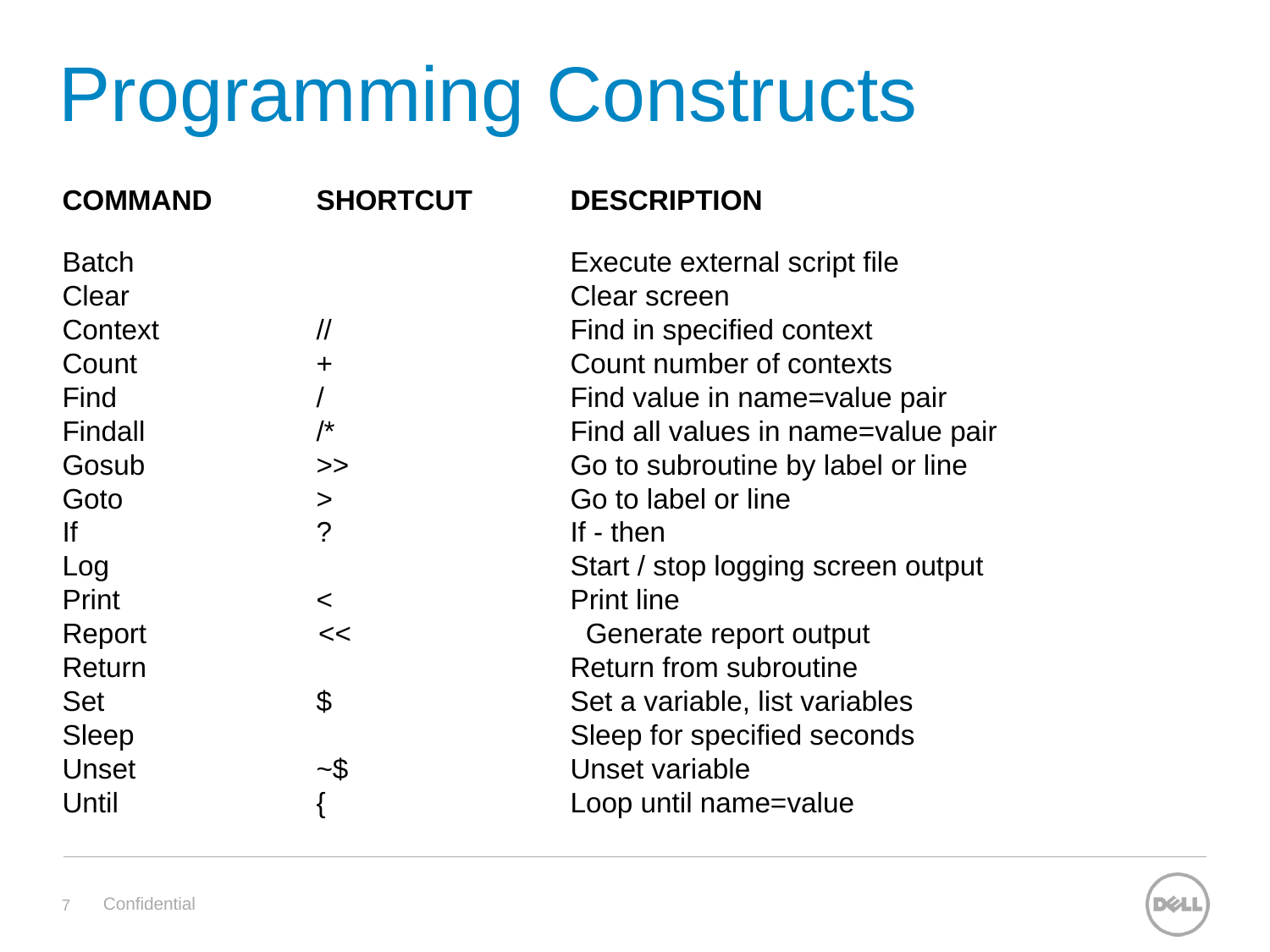

# Programming Constructs
COMMAND	SHORTCUT	DESCRIPTION
Batch				Execute external script file
Clear				Clear screen
Context		//		Find in specified context
Count		+		Count number of contexts
Find		/		Find value in name=value pair
Findall		/*		Find all values in name=value pair
Gosub		>>		Go to subroutine by label or line
Goto		>		Go to label or line
If		?		If - then
Log				Start / stop logging screen output
Print		<		Print line
Report                      <<                              Generate report output
Return				Return from subroutine
Set		$		Set a variable, list variables
Sleep				Sleep for specified seconds
Unset		~$		Unset variable
Until		{		Loop until name=value
Confidential
7